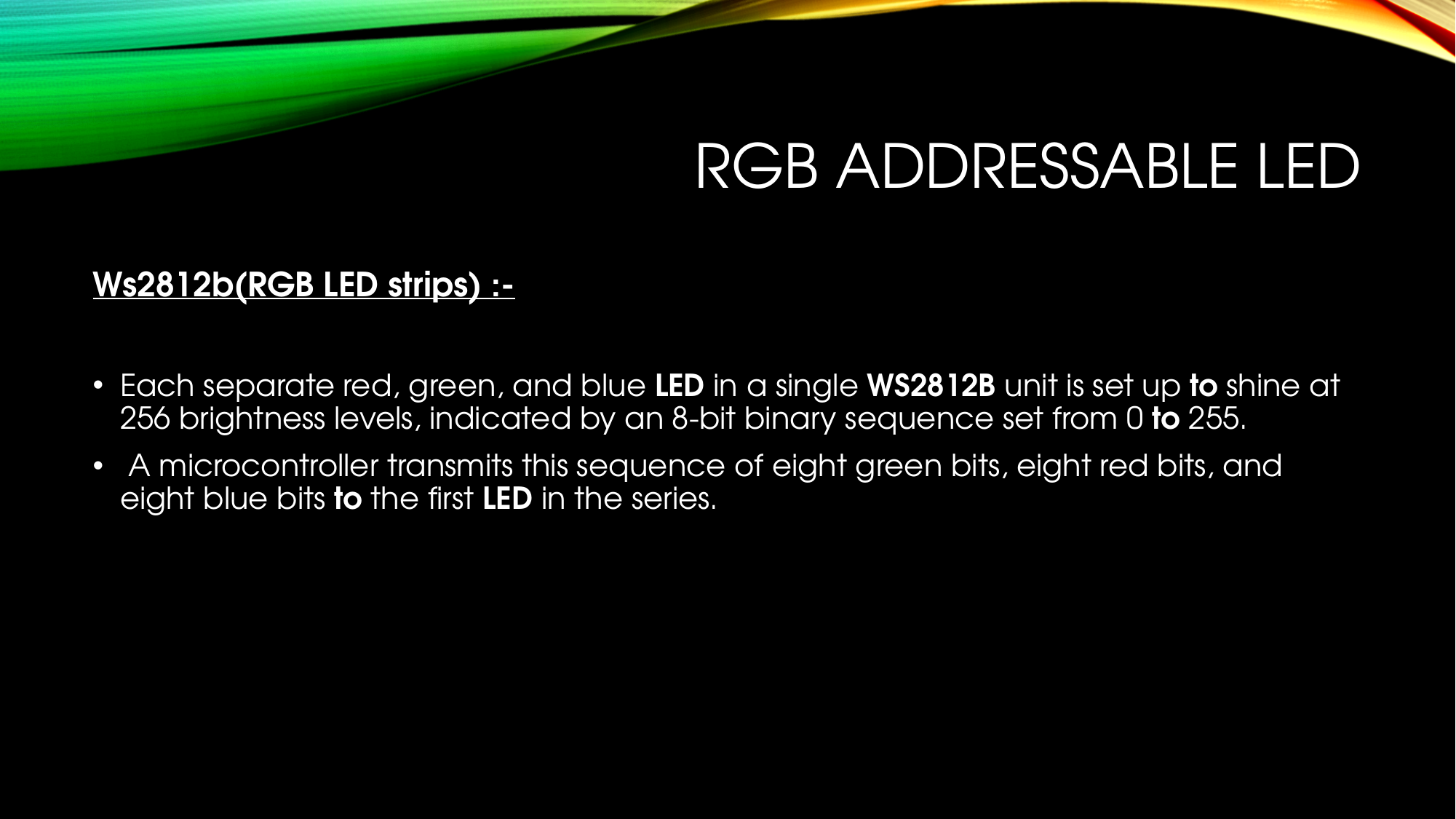

# RGB addressable LED
Ws2812b(RGB LED strips) :-

Each separate red, green, and blue LED in a single WS2812B unit is set up to shine at 256 brightness levels, indicated by an 8-bit binary sequence set from 0 to 255.
 A microcontroller transmits this sequence of eight green bits, eight red bits, and eight blue bits to the first LED in the series.